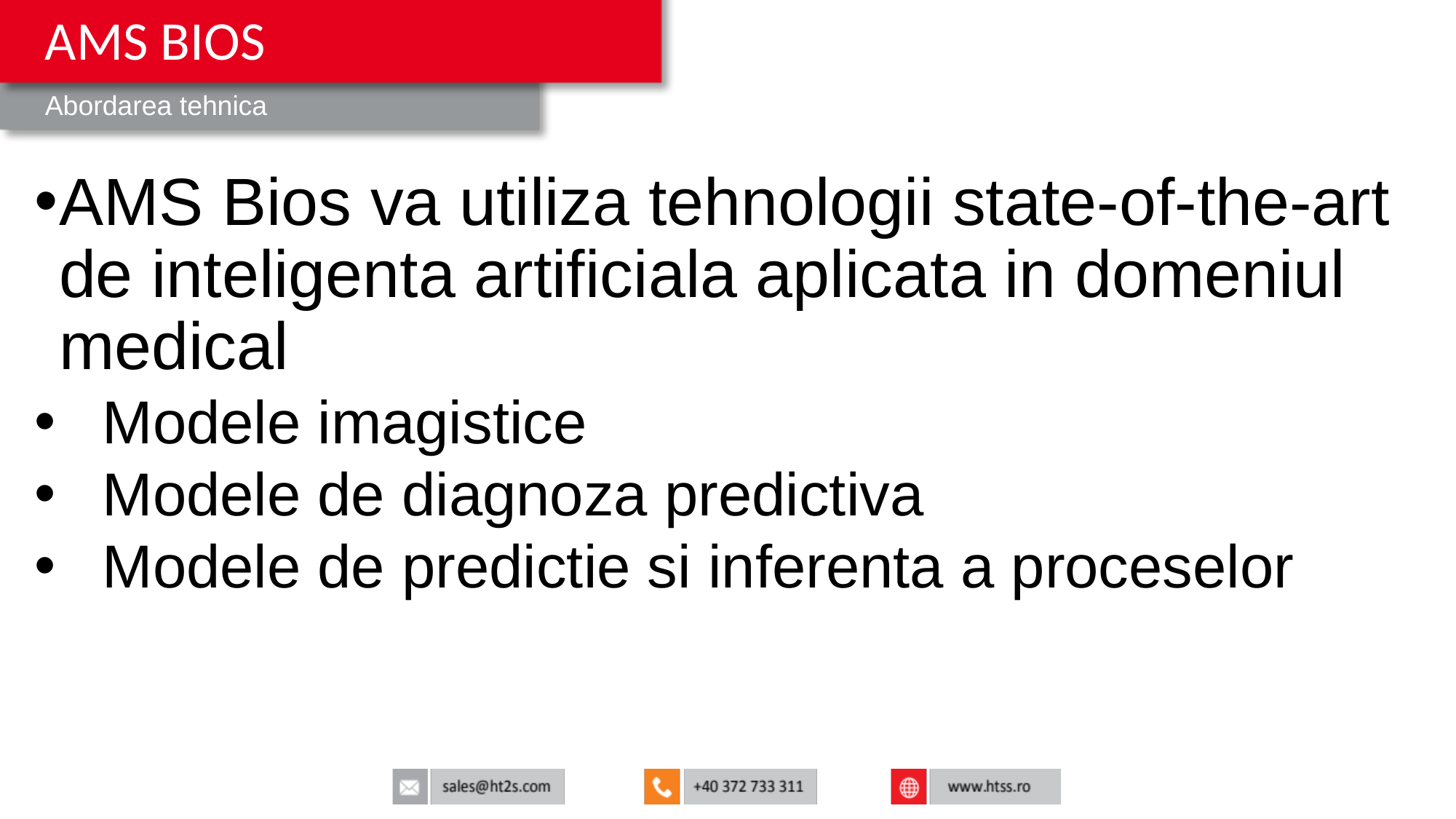

AMS BIOS
Abordarea tehnica
# AMS Bios va utiliza tehnologii state-of-the-art de inteligenta artificiala aplicata in domeniul medical
Modele imagistice
Modele de diagnoza predictiva
Modele de predictie si inferenta a proceselor